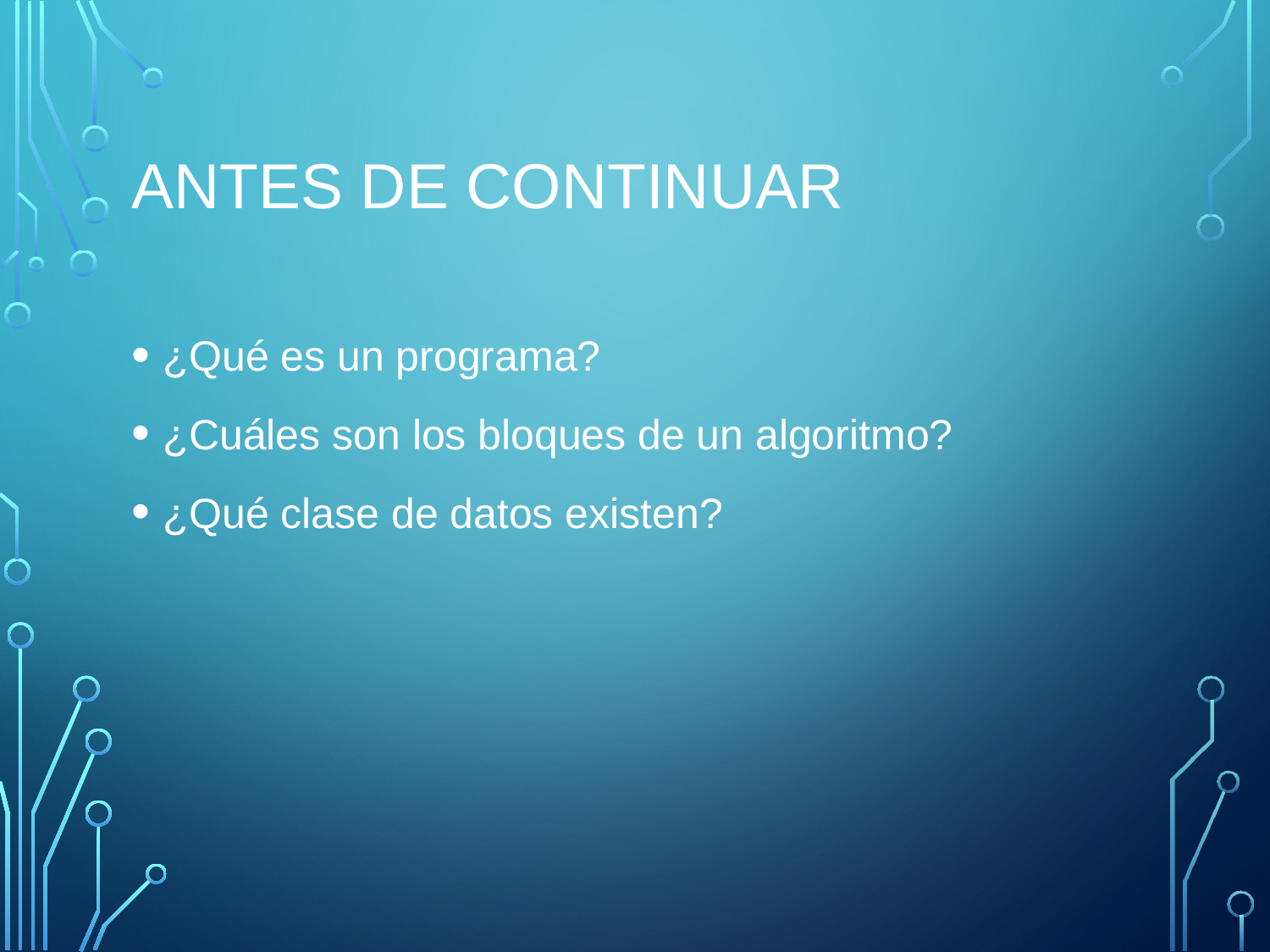

# Antes de continuar
¿Qué es un programa?
¿Cuáles son los bloques de un algoritmo?
¿Qué clase de datos existen?